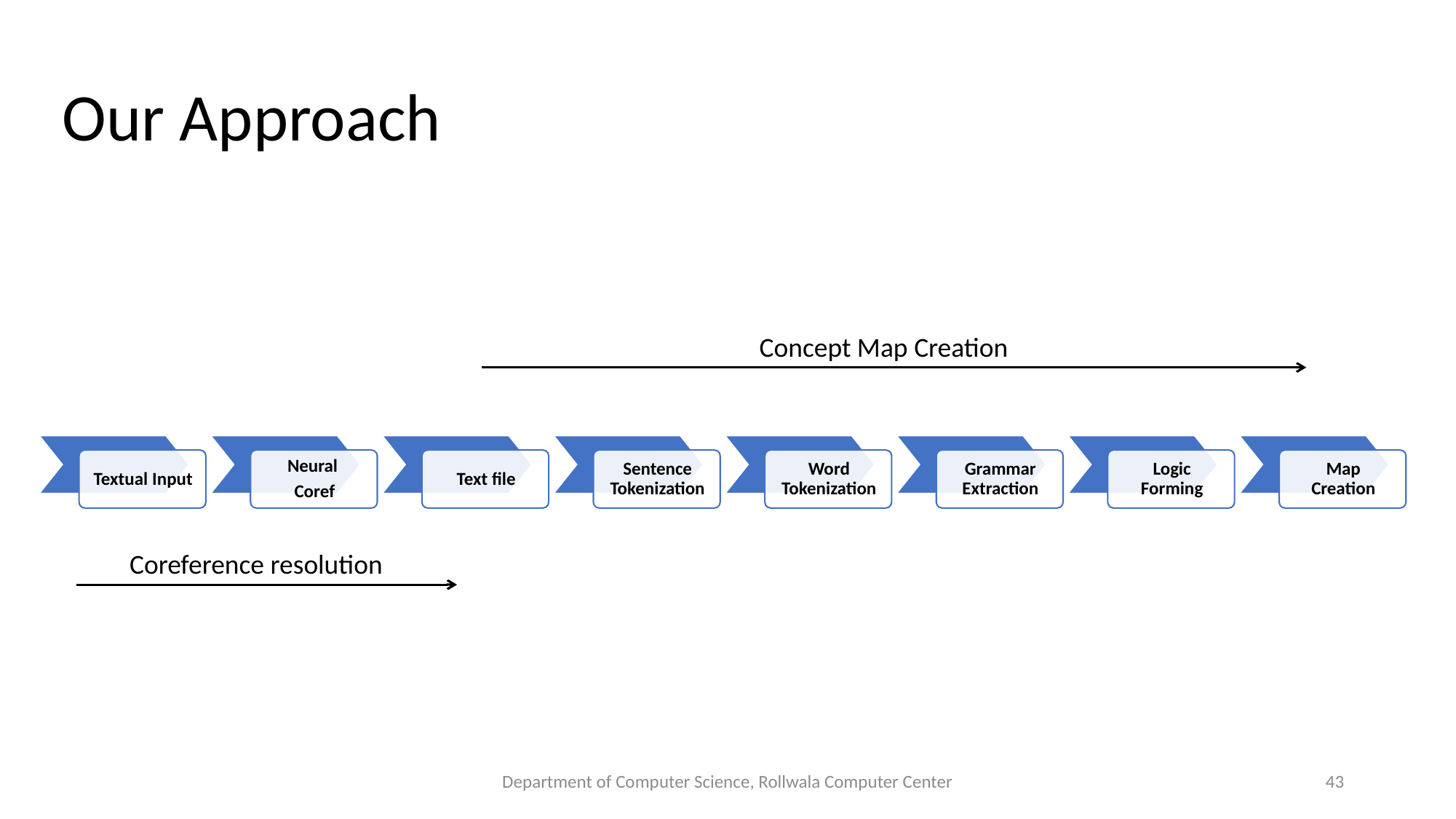

# Our Approach
Textual Input
Neural
Coref
Text file
Sentence Tokenization
Word Tokenization
Grammar Extraction
Logic Forming
Map Creation
Concept Map Creation
Coreference resolution
Department of Computer Science, Rollwala Computer Center
43